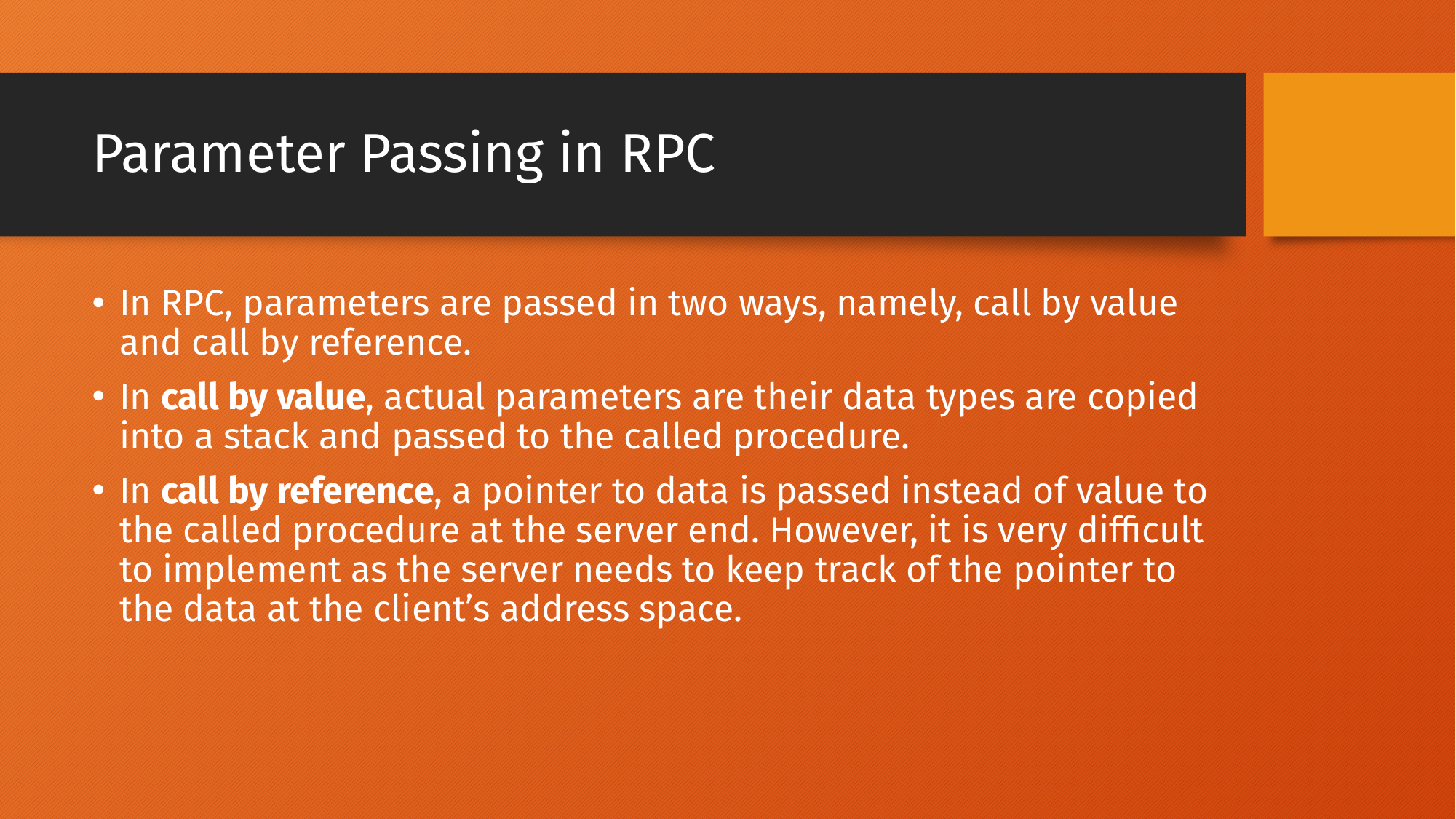

# Parameter Passing in RPC
In RPC, parameters are passed in two ways, namely, call by value and call by reference.
In call by value, actual parameters are their data types are copied into a stack and passed to the called procedure.
In call by reference, a pointer to data is passed instead of value to the called procedure at the server end. However, it is very difficult to implement as the server needs to keep track of the pointer to the data at the client’s address space.